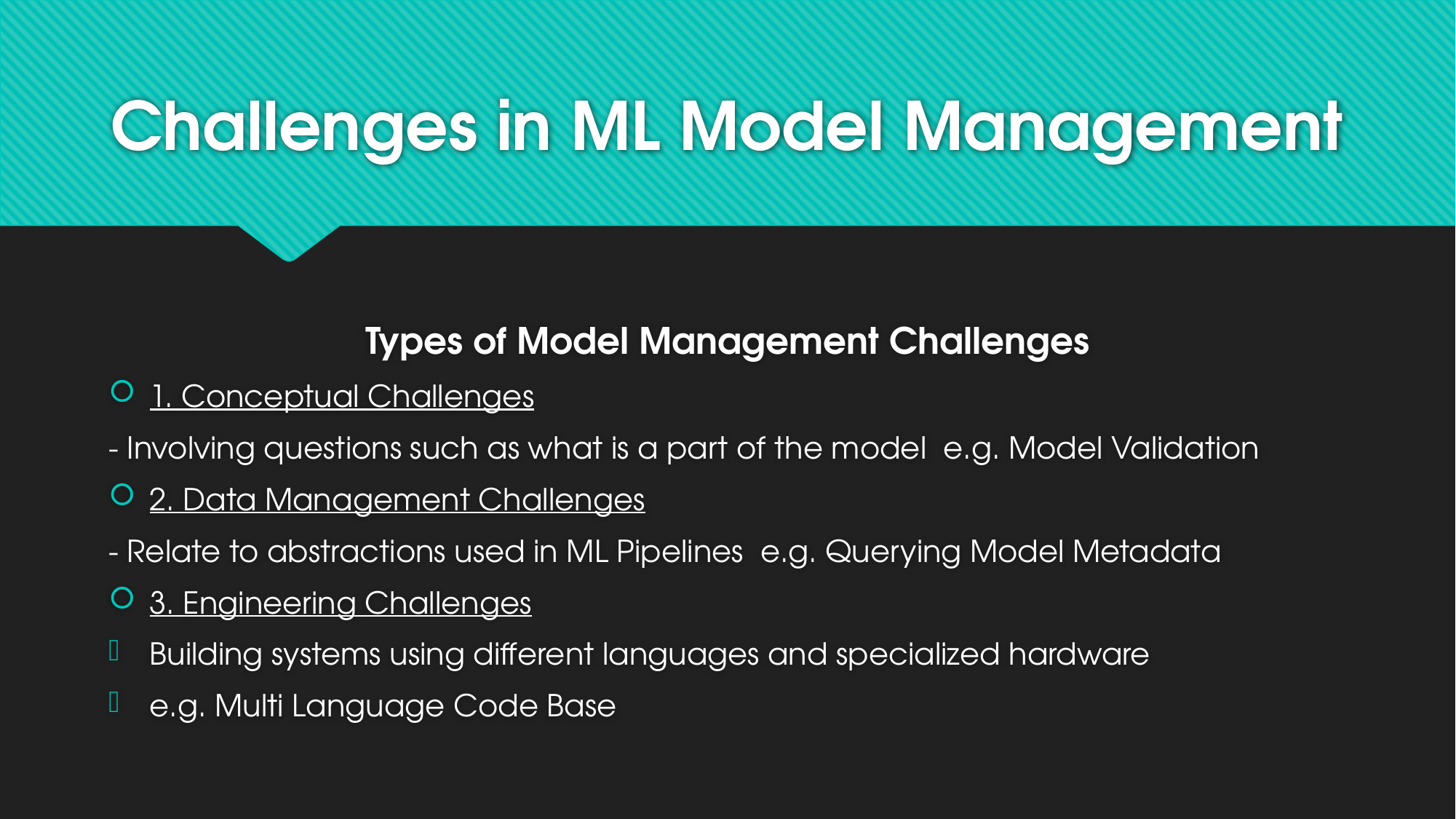

# Challenges in ML Model Management
Types of Model Management Challenges
1. Conceptual Challenges
- Involving questions such as what is a part of the model  e.g. Model Validation
2. Data Management Challenges
- Relate to abstractions used in ML Pipelines  e.g. Querying Model Metadata
3. Engineering Challenges
Building systems using different languages and specialized hardware
e.g. Multi Language Code Base